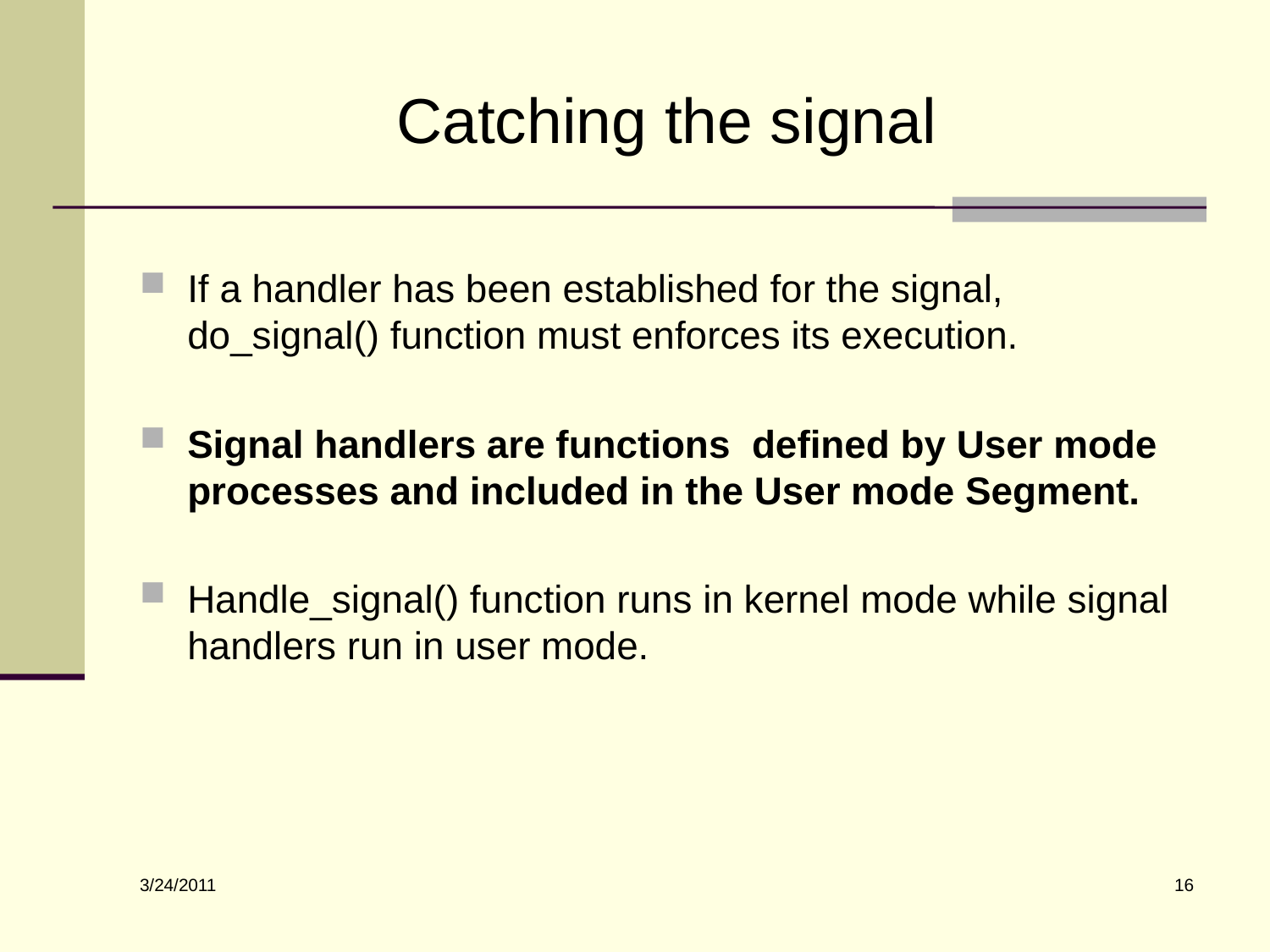

# Catching the signal
If a handler has been established for the signal, do_signal() function must enforces its execution.

Signal handlers are functions  defined by User mode processes and included in the User mode Segment.

Handle_signal() function runs in kernel mode while signal handlers run in user mode.

16
3/24/2011